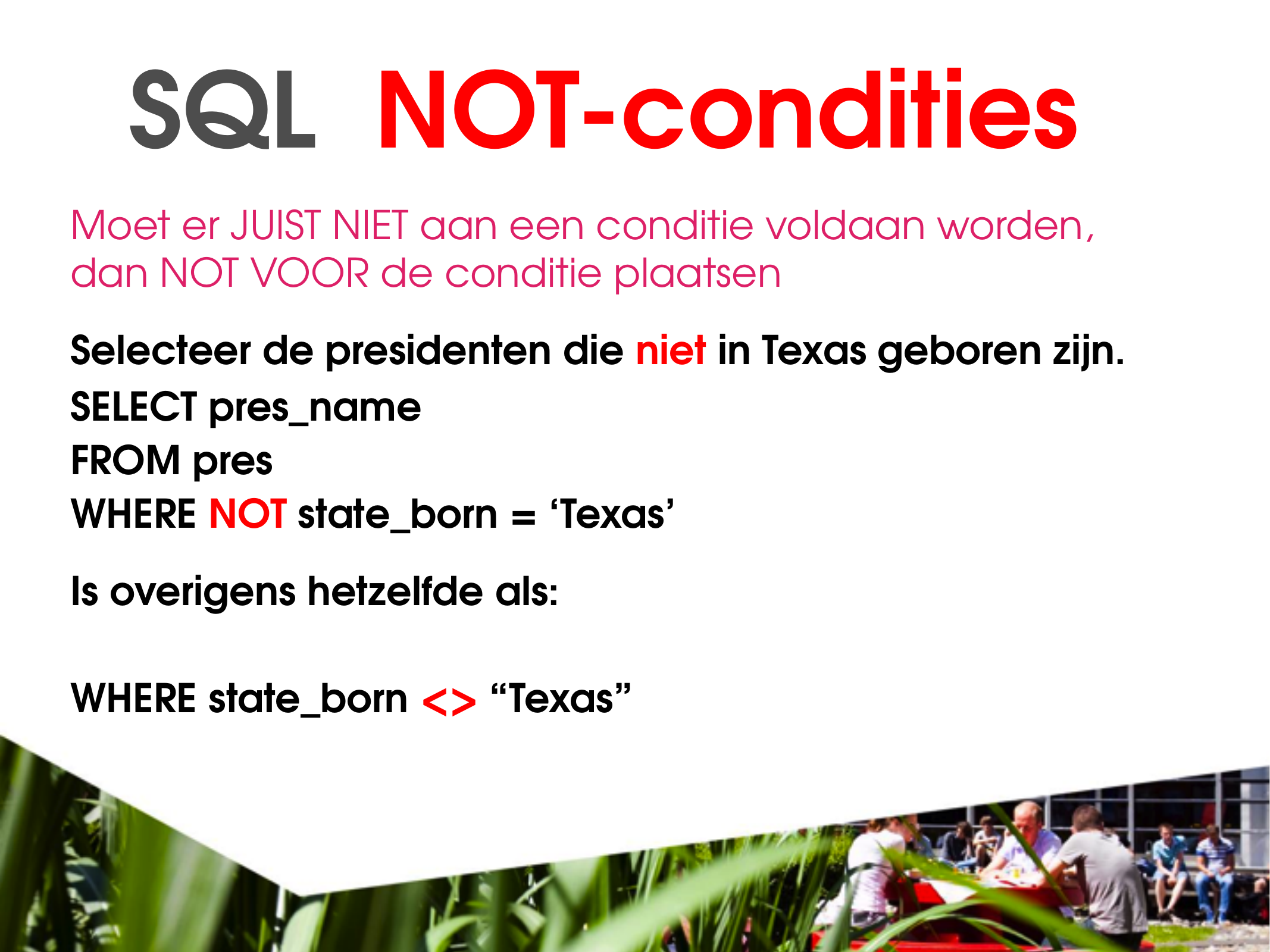

SQL  NOT-condities
Moet er JUIST NIET aan een conditie voldaan worden,  dan NOT VOOR de conditie plaatsen
Selecteer de presidenten die niet in Texas geboren zijn.
SELECT pres_name
FROM pres
WHERE NOT state_born = ‘Texas’
Is overigens hetzelfde als:

WHERE state_born <> “Texas”